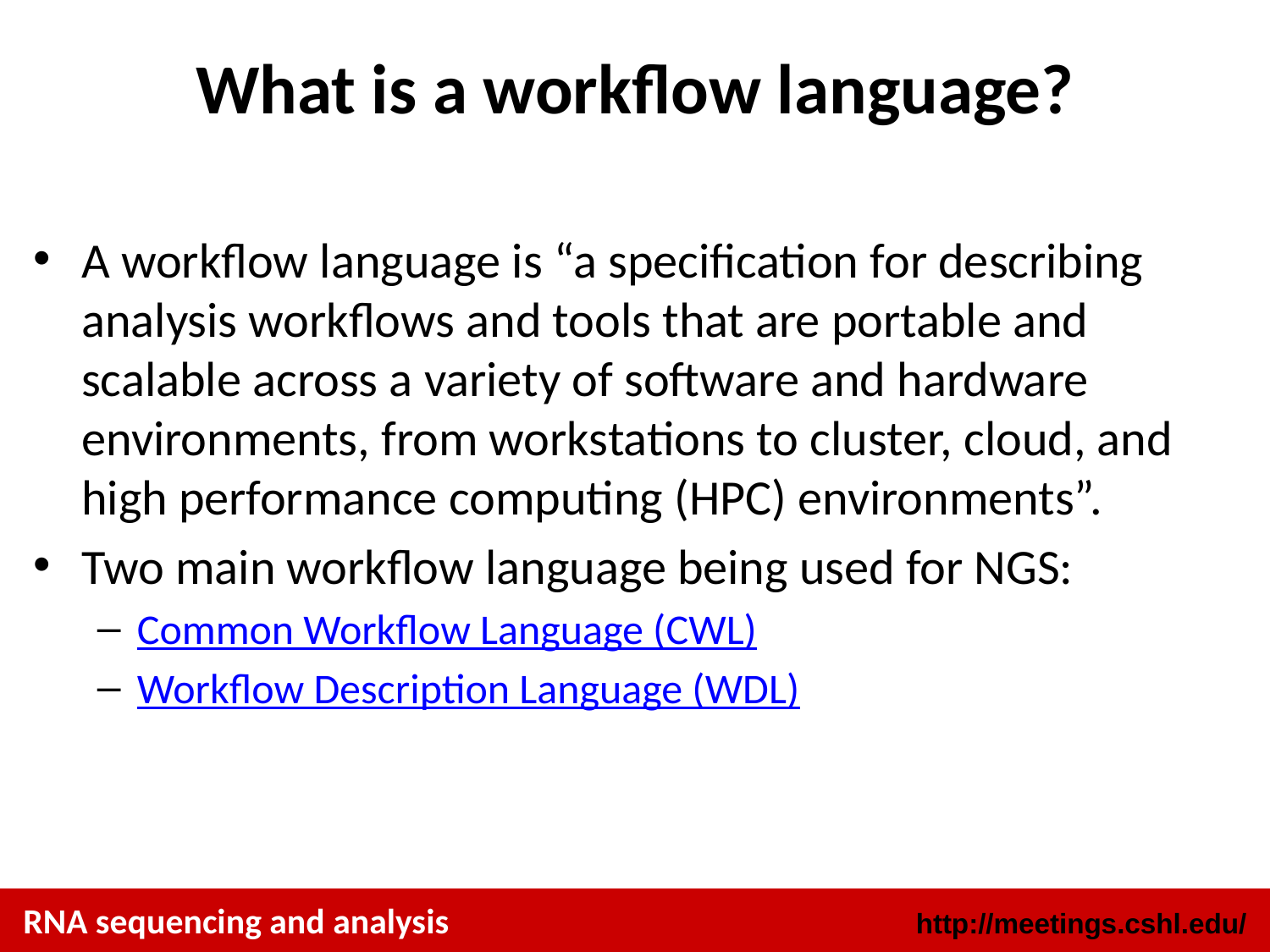

# What is a workflow language?
A workflow language is “a specification for describing analysis workflows and tools that are portable and scalable across a variety of software and hardware environments, from workstations to cluster, cloud, and high performance computing (HPC) environments”.
Two main workflow language being used for NGS:
Common Workflow Language (CWL)
Workflow Description Language (WDL)